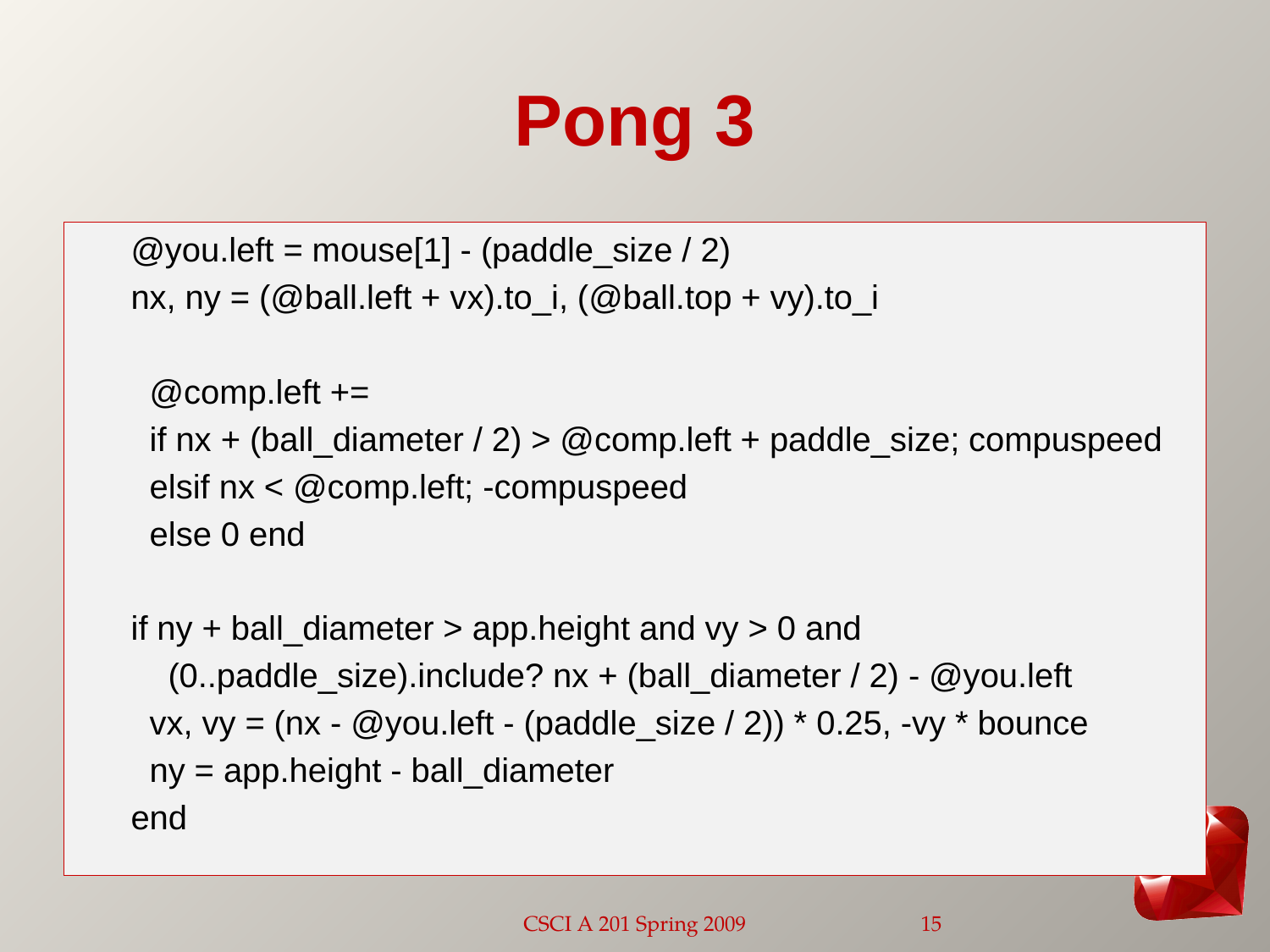

# Pong 3
    @you.left = mouse[1] - (paddle_size / 2)
    nx, ny = (@ball.left + vx).to_i, (@ball.top + vy).to_i

      @comp.left +=
      if nx + (ball_diameter / 2) > @comp.left + paddle_size; compuspeed
      elsif nx < @comp.left; -compuspeed
      else 0 end

    if ny + ball_diameter > app.height and vy > 0 and
        (0..paddle_size).include? nx + (ball_diameter / 2) - @you.left
      vx, vy = (nx - @you.left - (paddle_size / 2)) * 0.25, -vy * bounce
      ny = app.height - ball_diameter
    end

CSCI A 201 Spring 2009
15